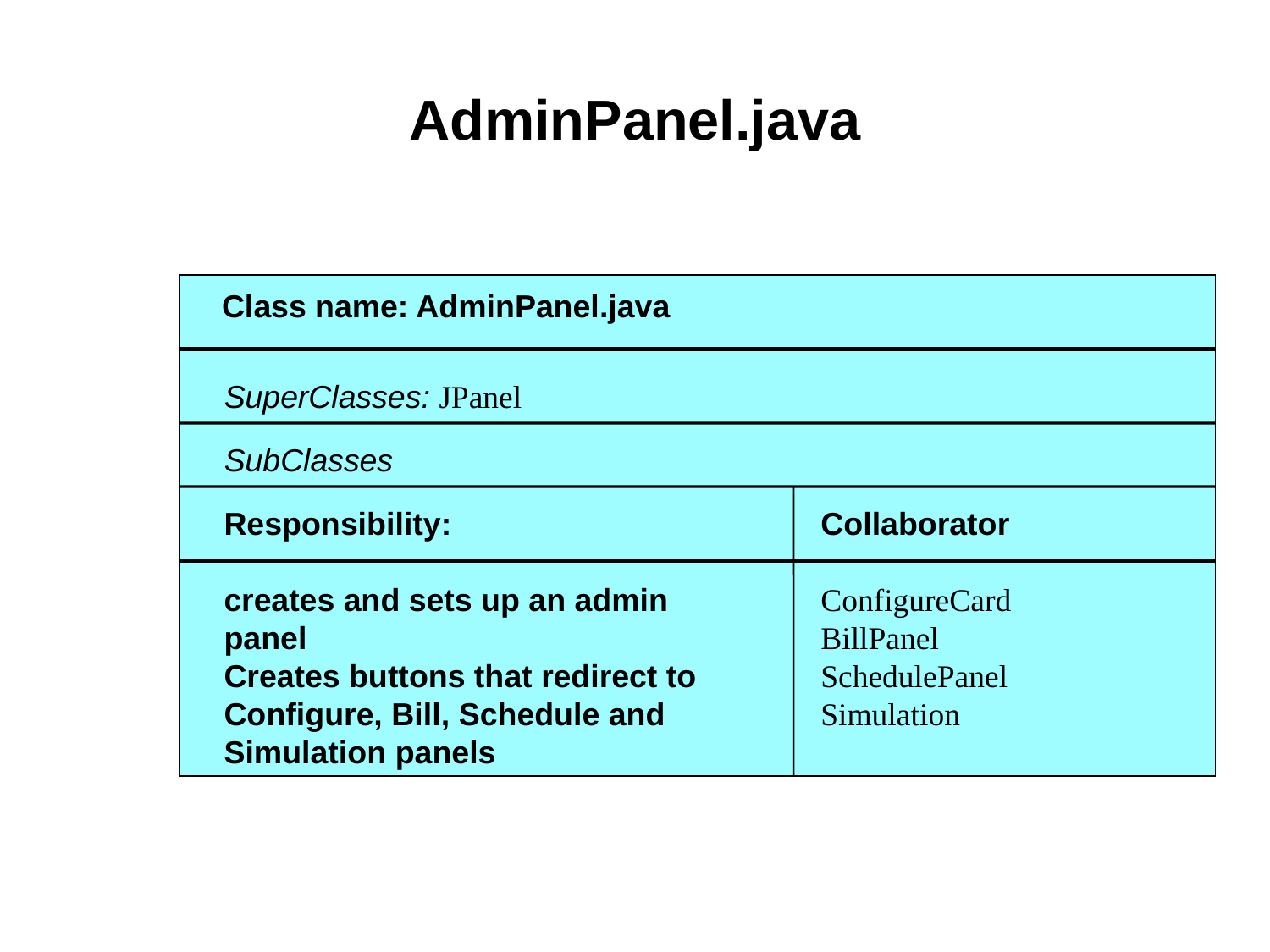

AdminPanel.java

Class name: AdminPanel.java

SuperClasses: JPanel

SubClasses

Responsibility:

creates and sets up an admin panel
Creates buttons that redirect to Configure, Bill, Schedule and Simulation panels

Collaborator

ConfigureCard
BillPanel
SchedulePanel
Simulation